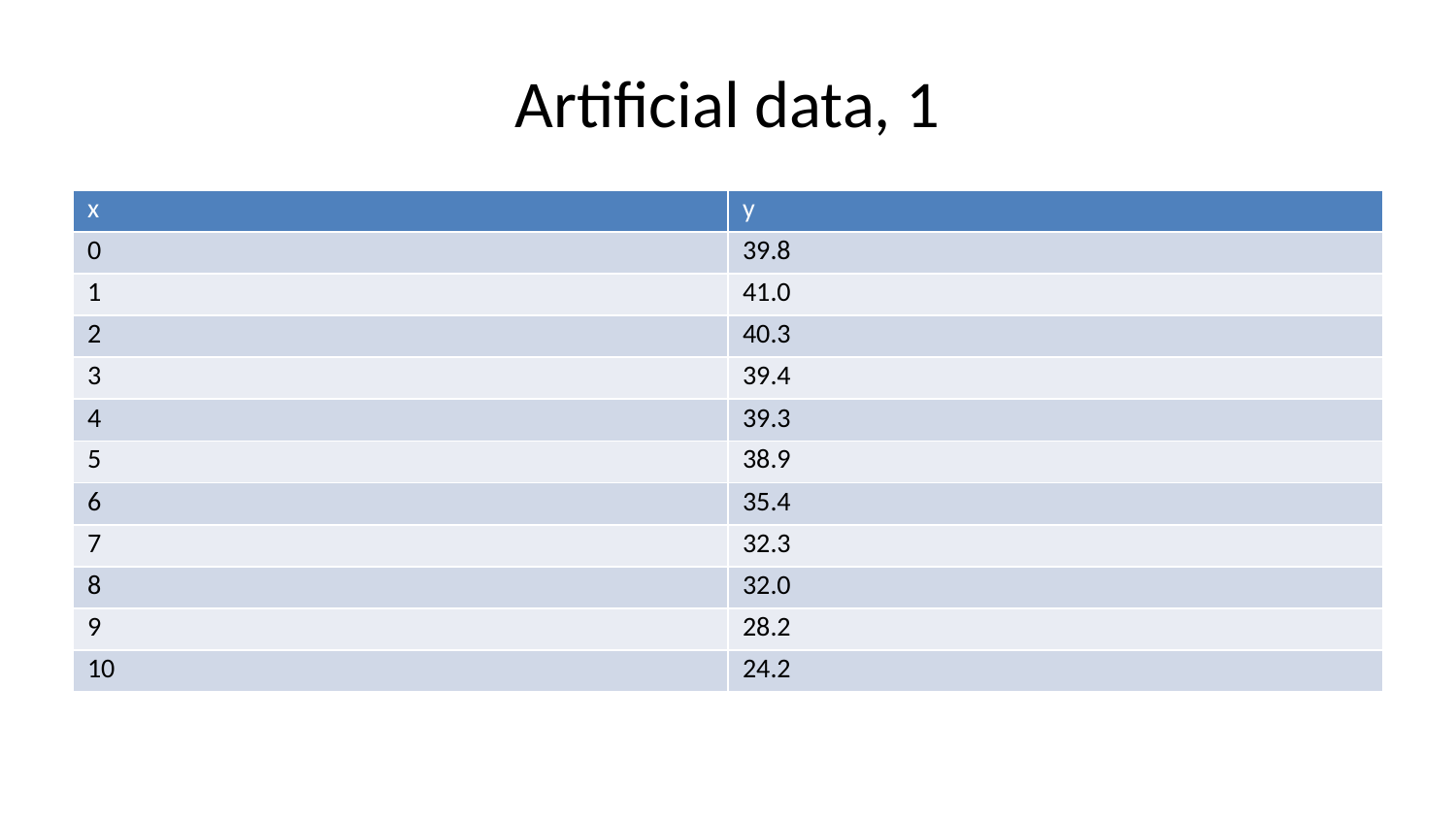

# Artificial data, 1
| x | y |
| --- | --- |
| 0 | 39.8 |
| 1 | 41.0 |
| 2 | 40.3 |
| 3 | 39.4 |
| 4 | 39.3 |
| 5 | 38.9 |
| 6 | 35.4 |
| 7 | 32.3 |
| 8 | 32.0 |
| 9 | 28.2 |
| 10 | 24.2 |